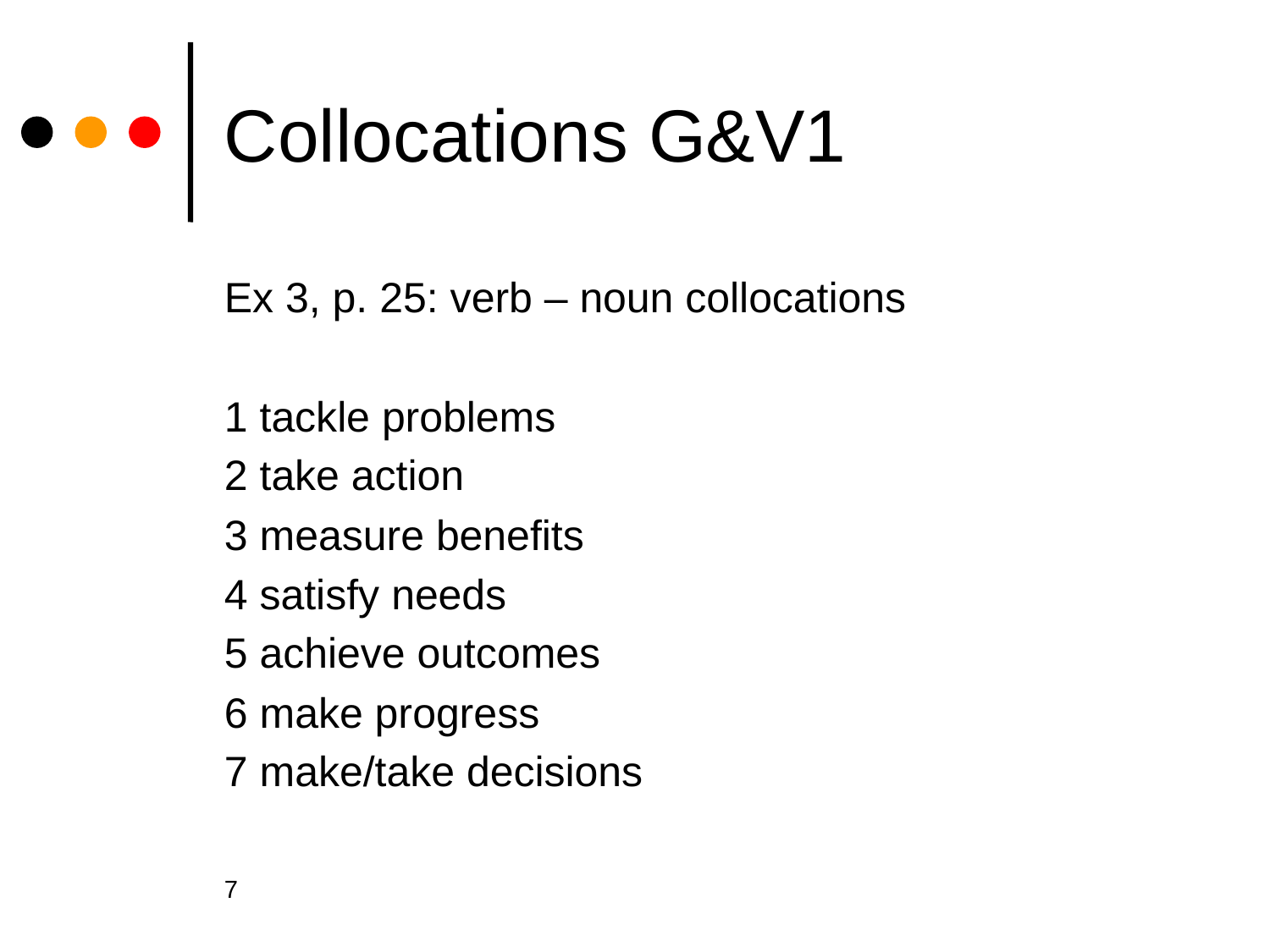

# Collocations G&V1
Ex 3, p. 25: verb – noun collocations

1 tackle problems
2 take action
3 measure benefits
4 satisfy needs
5 achieve outcomes
6 make progress
7 make/take decisions
7